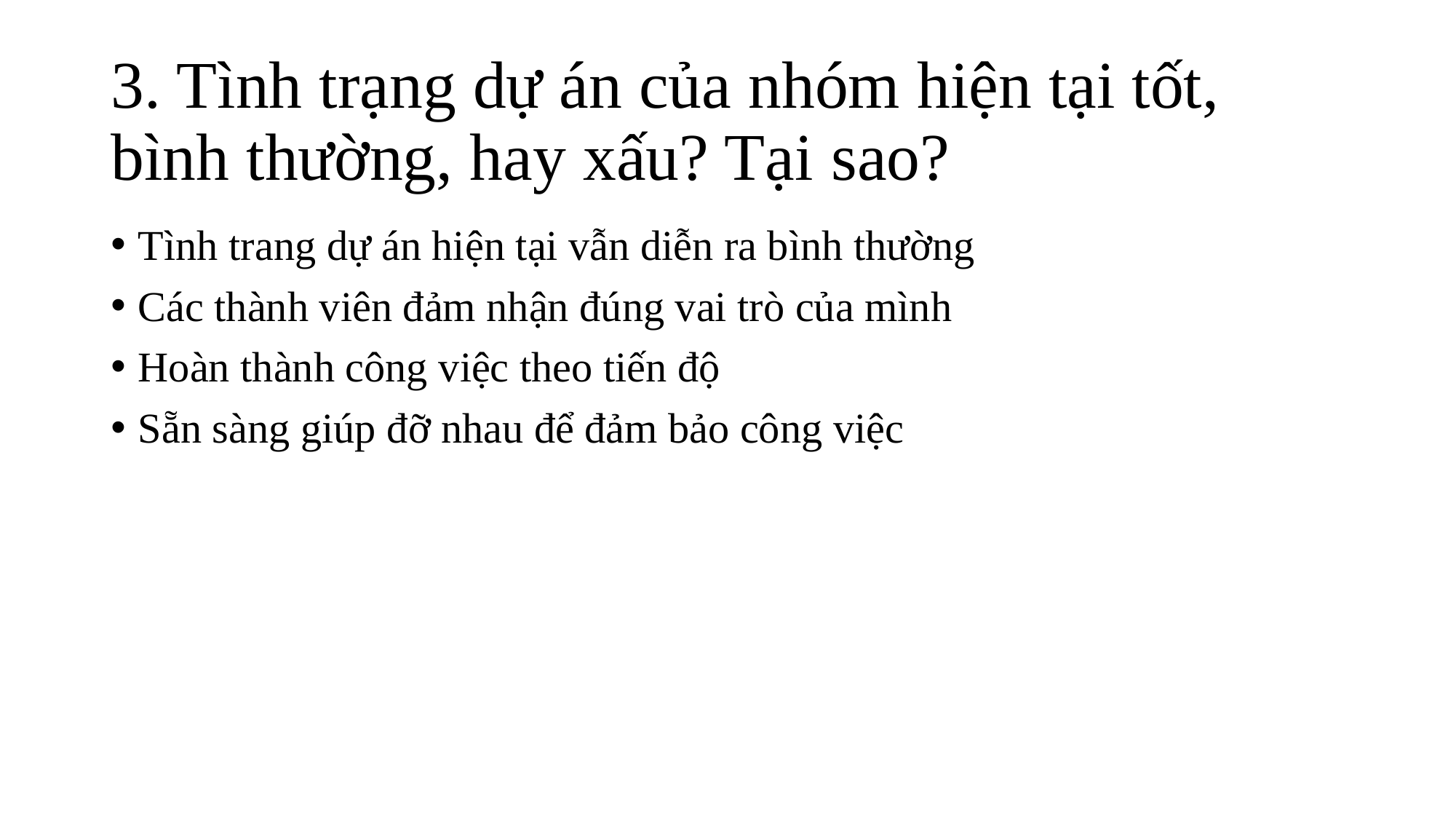

# 3. Tình trạng dự án của nhóm hiện tại tốt, bình thường, hay xấu? Tại sao?
Tình trang dự án hiện tại vẫn diễn ra bình thường
Các thành viên đảm nhận đúng vai trò của mình
Hoàn thành công việc theo tiến độ
Sẵn sàng giúp đỡ nhau để đảm bảo công việc